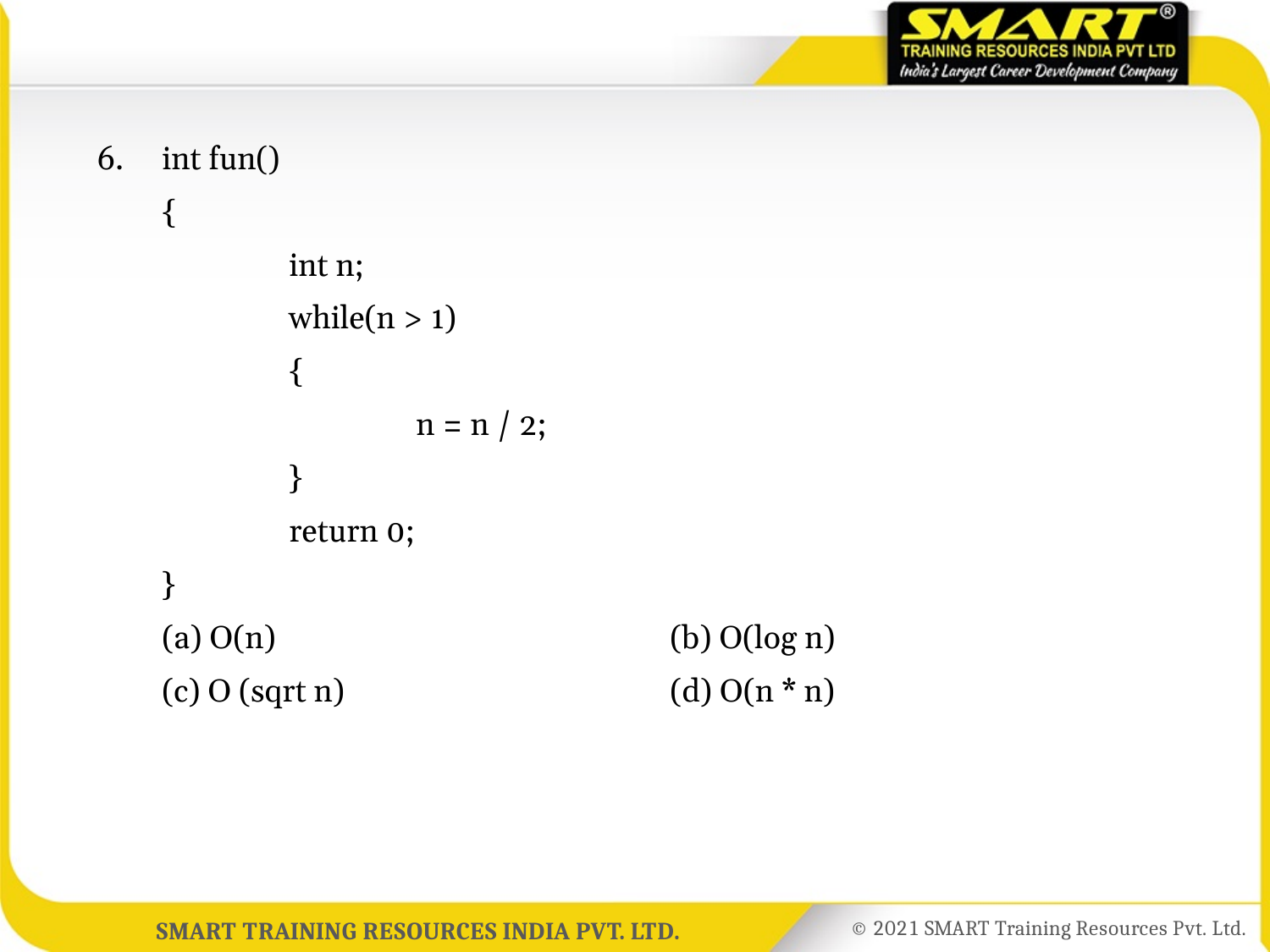

6.	int fun()
	{
		int n;
		while(n > 1)
		{
			n = n / 2;
		}
		return 0;
	}
	(a) O(n) 				(b) O(log n)
	(c) O (sqrt n)			(d) O(n * n)